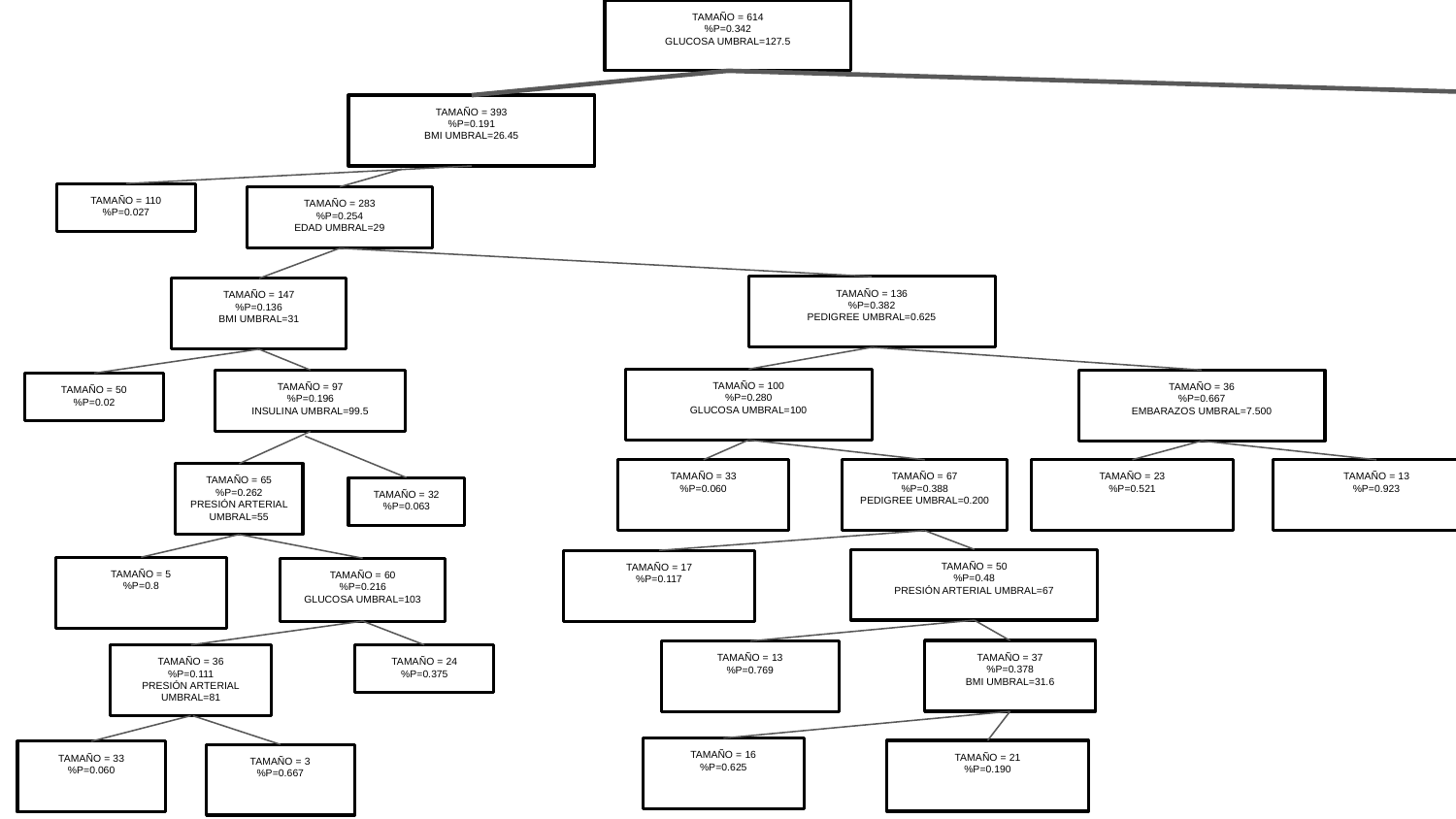

TAMAÑO = 614
%P=0.342
GLUCOSA UMBRAL=127.5

TAMAÑO = 393
%P=0.191
BMI UMBRAL=26.45

TAMAÑO = 110
%P=0.027

TAMAÑO = 283
%P=0.254
EDAD UMBRAL=29

TAMAÑO = 136
%P=0.382
PEDIGREE UMBRAL=0.625

TAMAÑO = 147
%P=0.136
BMI UMBRAL=31

TAMAÑO = 100
%P=0.280
GLUCOSA UMBRAL=100

TAMAÑO = 97
%P=0.196
INSULINA UMBRAL=99.5

TAMAÑO = 36
%P=0.667
EMBARAZOS UMBRAL=7.500

TAMAÑO = 50
%P=0.02

TAMAÑO = 23
%P=0.521

TAMAÑO = 67
%P=0.388
PEDIGREE UMBRAL=0.200

TAMAÑO = 33
%P=0.060

TAMAÑO = 13
%P=0.923

TAMAÑO = 65
%P=0.262
PRESIÓN ARTERIAL UMBRAL=55

TAMAÑO = 32
%P=0.063

TAMAÑO = 50
%P=0.48
PRESIÓN ARTERIAL UMBRAL=67

TAMAÑO = 17
%P=0.117

TAMAÑO = 5
%P=0.8

TAMAÑO = 60
%P=0.216
GLUCOSA UMBRAL=103

TAMAÑO = 37
%P=0.378
BMI UMBRAL=31.6

TAMAÑO = 13
%P=0.769

TAMAÑO = 24
%P=0.375

TAMAÑO = 36
%P=0.111
PRESIÓN ARTERIAL UMBRAL=81

TAMAÑO = 16
%P=0.625

TAMAÑO = 21
%P=0.190

TAMAÑO = 33
%P=0.060

TAMAÑO = 3
%P=0.667